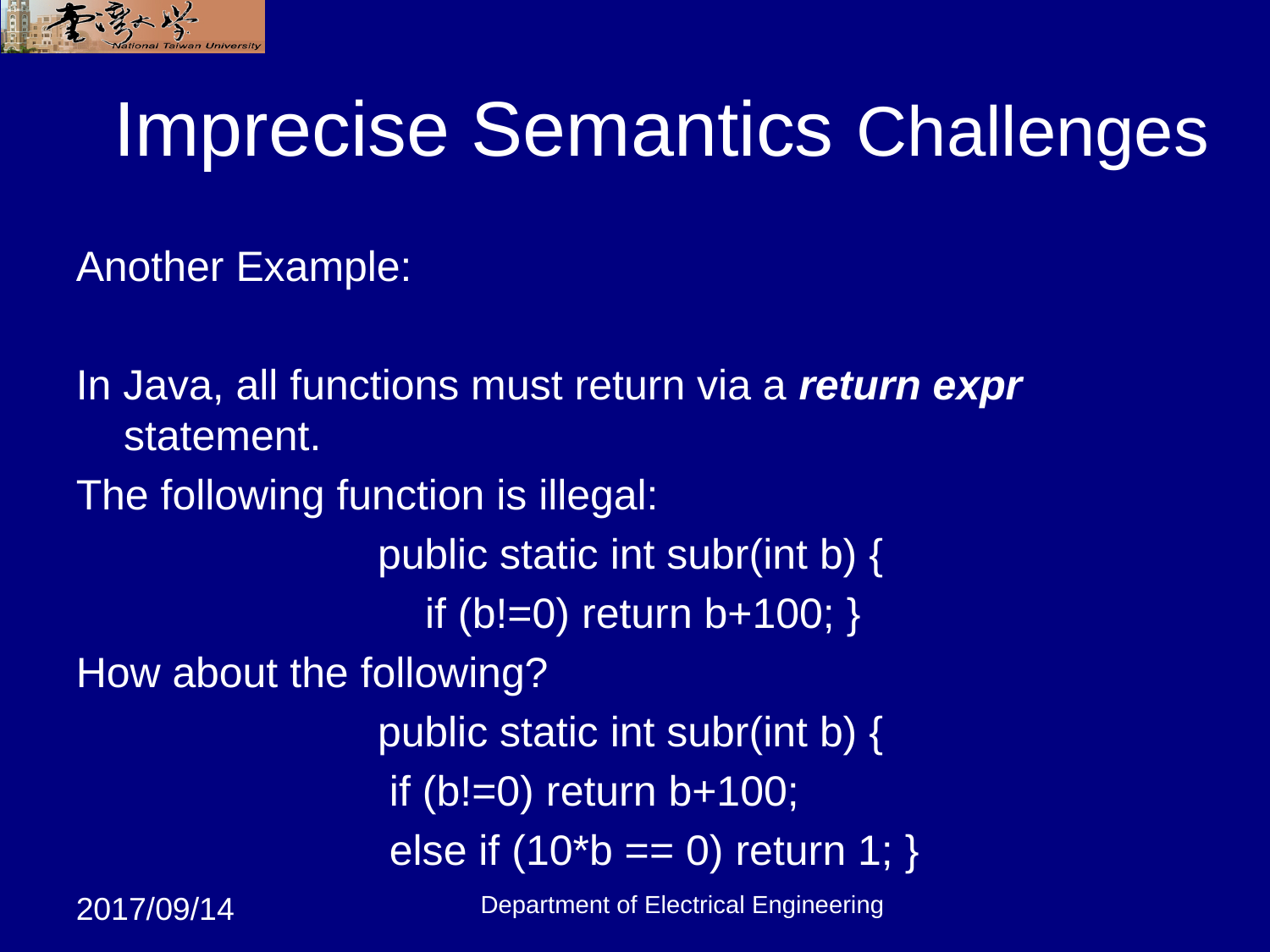

Imprecise Semantics Challenges
Another Example:

In Java, all functions must return via a return expr statement.
The following function is illegal:
			public static int subr(int b) {
			    if (b!=0) return b+100; }
How about the following?
			public static int subr(int b) {
			 if (b!=0) return b+100;
			 else if (10*b == 0) return 1; }

Department of Electrical Engineering